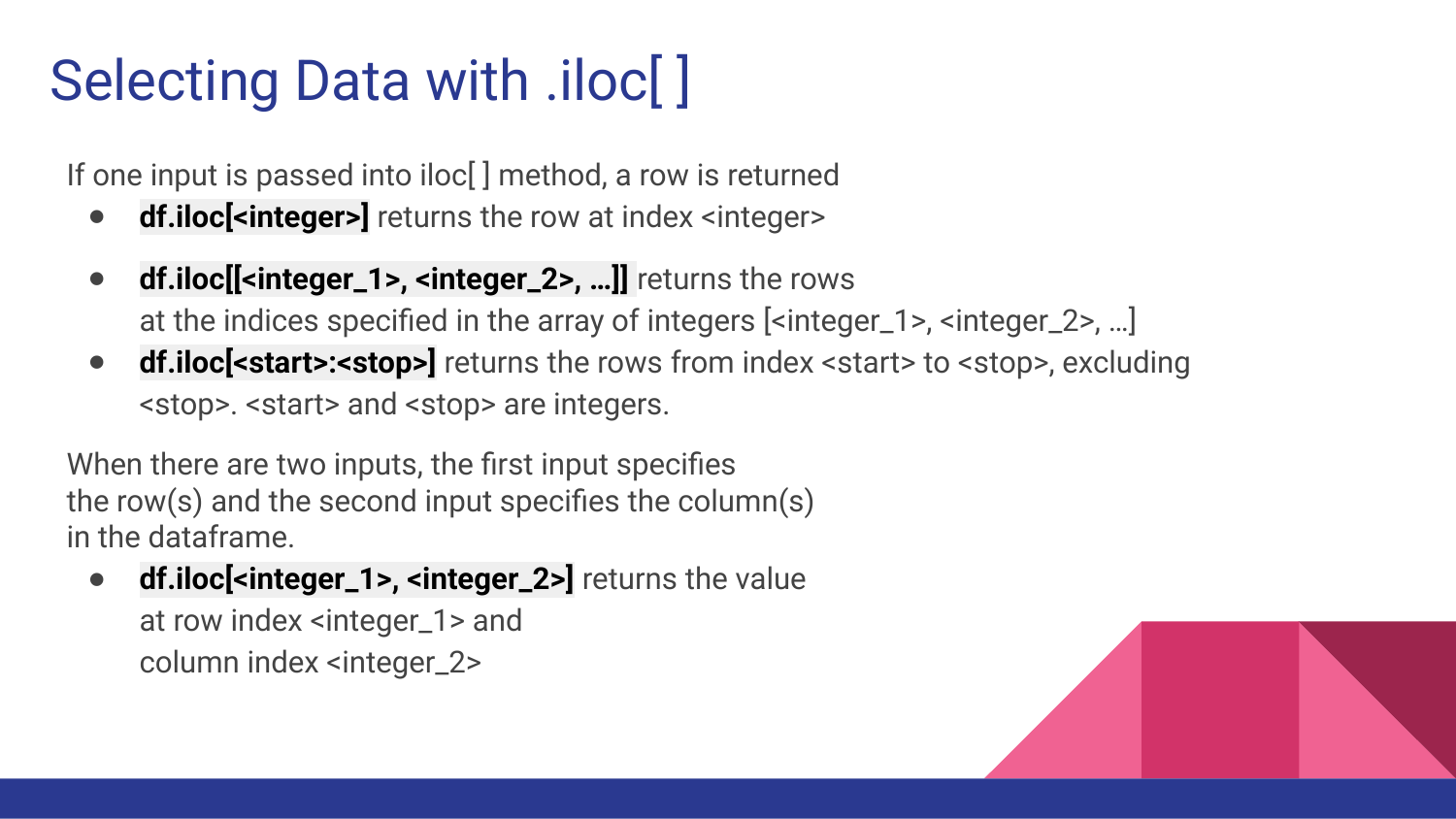

# Selecting Data with .iloc[ ]

If one input is passed into iloc[ ] method, a row is returned
df.iloc[<integer>] returns the row at index <integer>
df.iloc[[<integer_1>, <integer_2>, …]] returns the rows
at the indices specified in the array of integers [<integer_1>, <integer_2>, …]
df.iloc[<start>:<stop>] returns the rows from index <start> to <stop>, excluding <stop>. <start> and <stop> are integers.
When there are two inputs, the first input specifies
the row(s) and the second input specifies the column(s)
in the dataframe.
df.iloc[<integer_1>, <integer_2>] returns the value
at row index <integer_1> and
column index <integer_2>